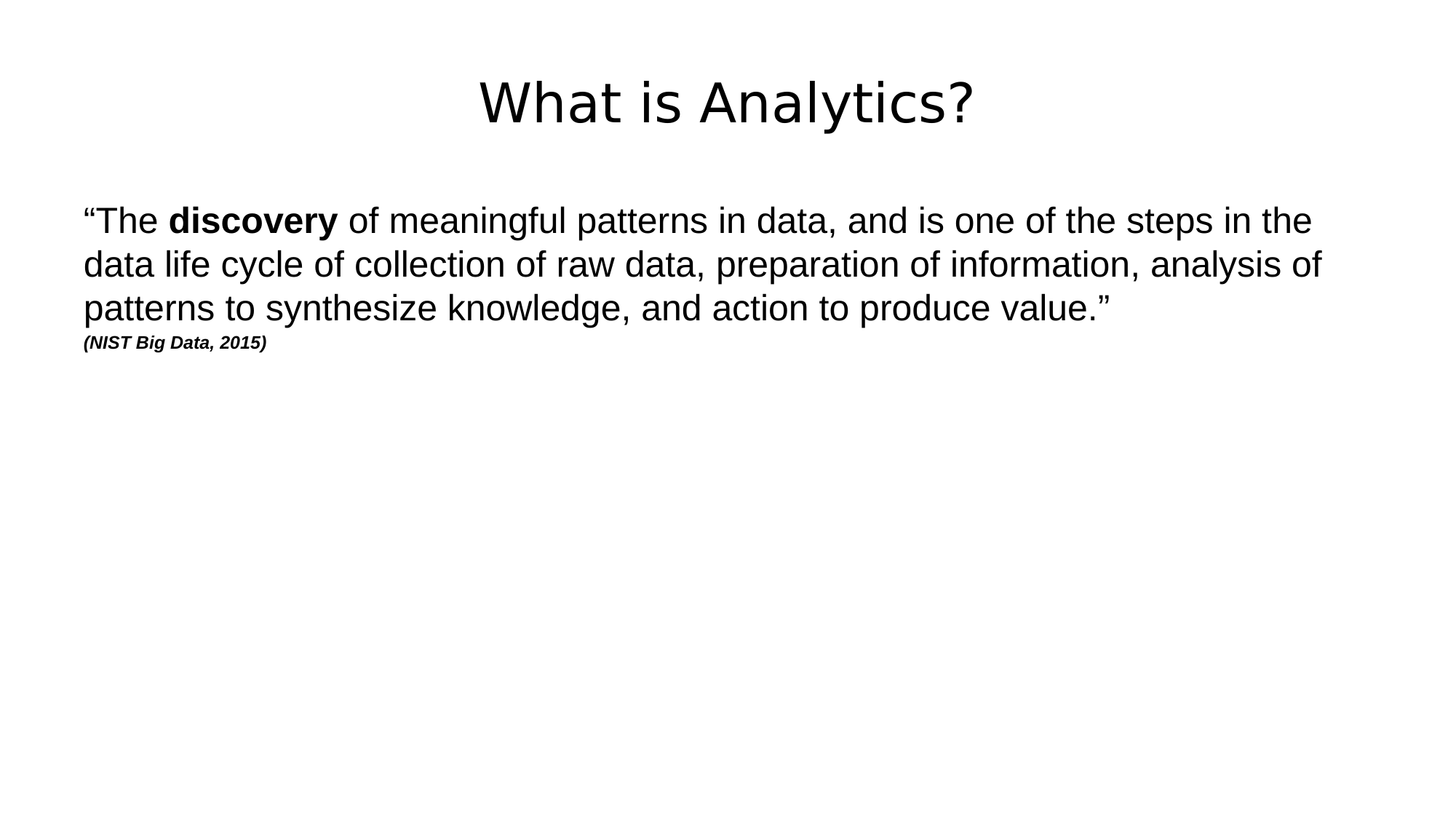

# What is Analytics?
“The discovery of meaningful patterns in data, and is one of the steps in the data life cycle of collection of raw data, preparation of information, analysis of patterns to synthesize knowledge, and action to produce value.”
(NIST Big Data, 2015)